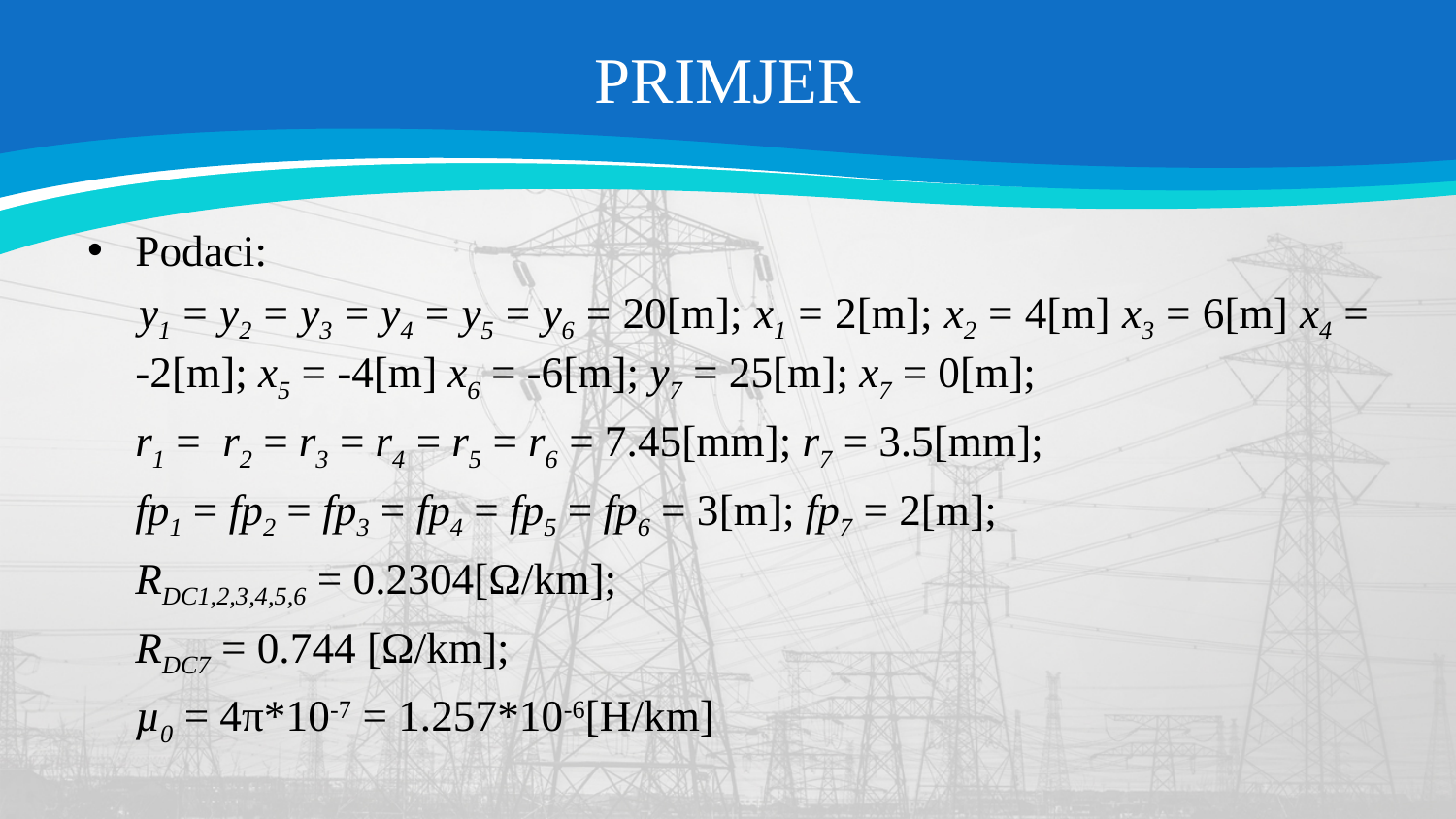

# PRIMJER
Podaci:
    	y1 = y2 = y3 = y4 = y5 = y6 = 20[m]; x1 = 2[m]; x2 = 4[m] x3 = 6[m] x4 = -2[m]; x5 = -4[m] x6 = -6[m]; y7 = 25[m]; x7 = 0[m];
	r1 =  r2 = r3 = r4 = r5 = r6 = 7.45[mm]; r7 = 3.5[mm];
 	fp1 = fp2 = fp3 = fp4 = fp5 = fp6 = 3[m]; fp7 = 2[m];
	RDC1,2,3,4,5,6 = 0.2304[Ω/km];
	RDC7 = 0.744 [Ω/km];
 	µ0 = 4π*10-7 = 1.257*10-6[H/km]